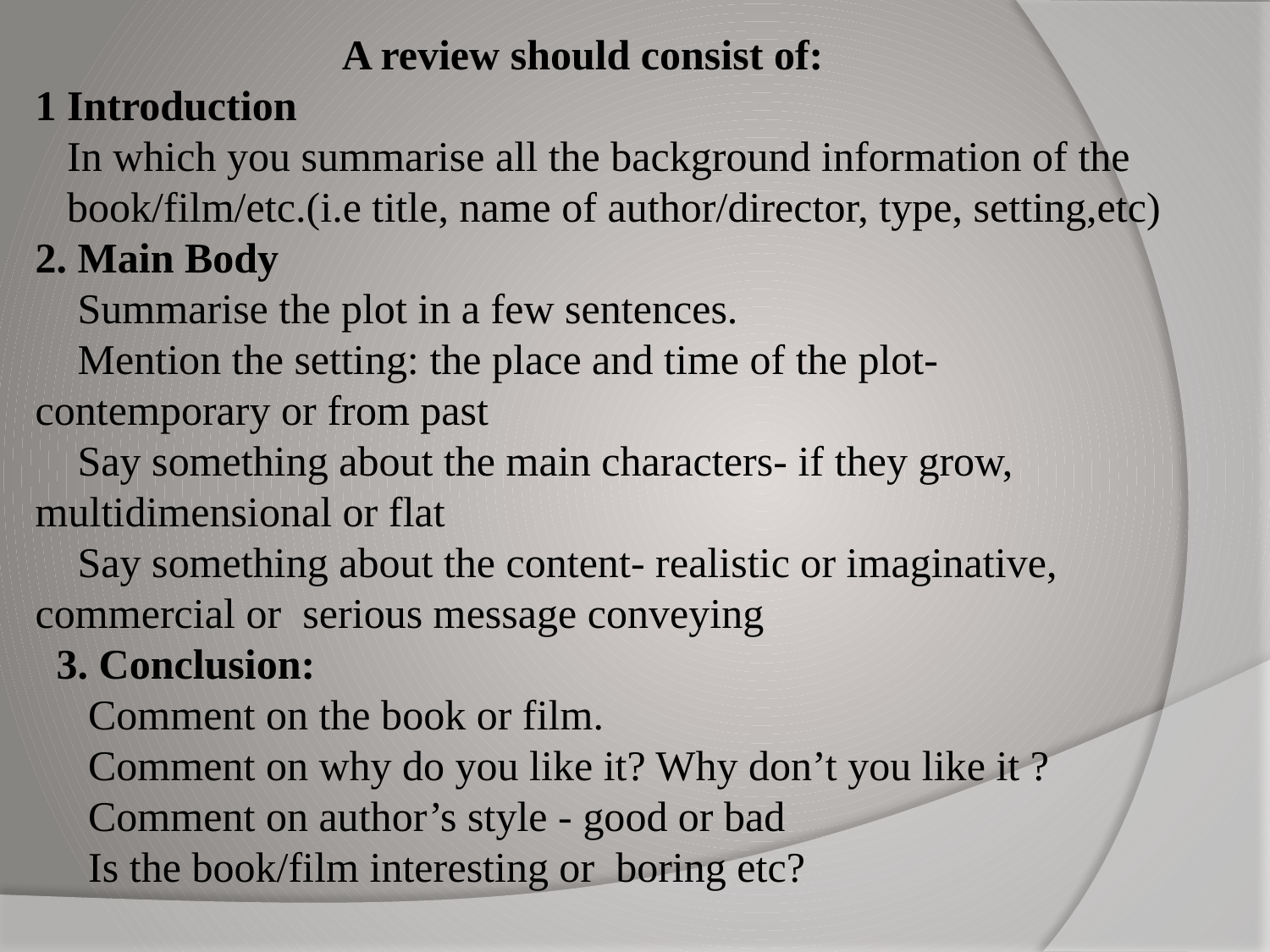

# A review should consist of: 1 Introduction In which you summarise all the background information of the book/film/etc.(i.e title, name of author/director, type, setting,etc) 2. Main Body Summarise the plot in a few sentences. Mention the setting: the place and time of the plot- contemporary or from past Say something about the main characters- if they grow, multidimensional or flat Say something about the content- realistic or imaginative, commercial or  serious message conveying 3. Conclusion: Comment on the book or film. Comment on why do you like it? Why don’t you like it ? Comment on author’s style - good or bad Is the book/film interesting or  boring etc?